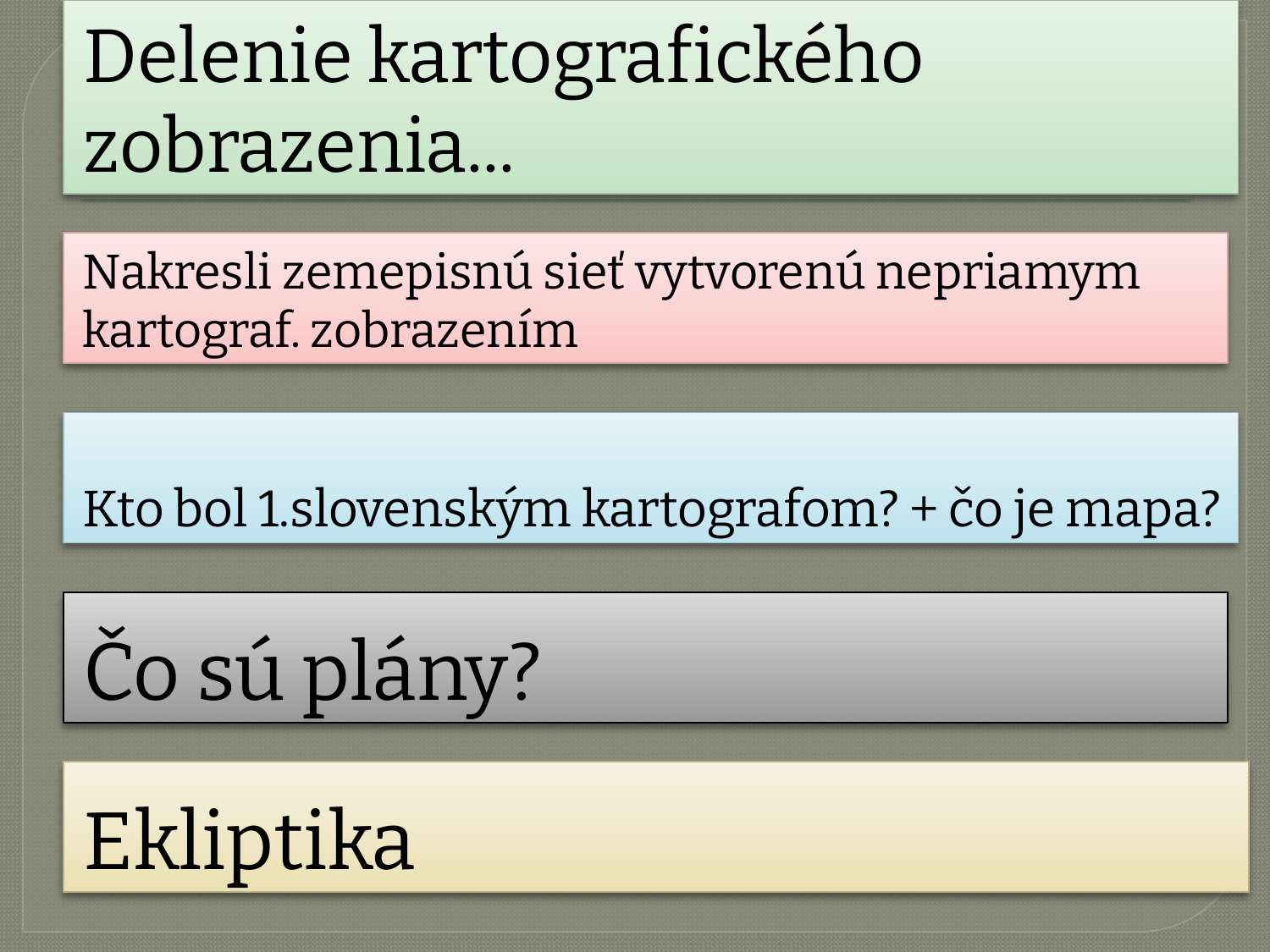

# Delenie kartografického zobrazenia...

Nakresli zemepisnú sieť vytvorenú nepriamym kartograf. zobrazením
Kto bol 1.slovenským kartografom? + čo je mapa?
Čo sú plány?
Ekliptika